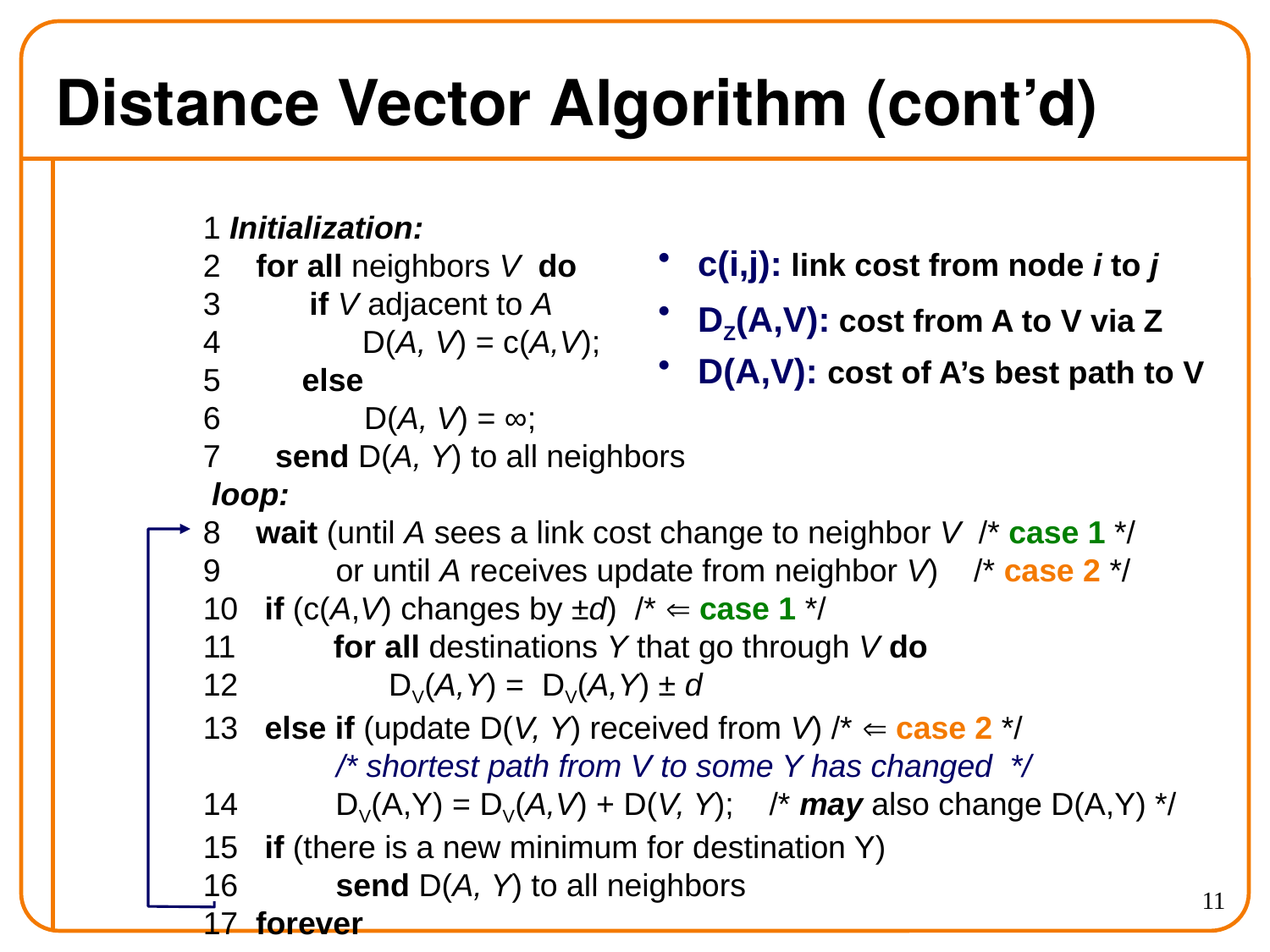

# Distance Vector Algorithm (cont’d)
1 Initialization:
2    for all neighbors V  do
3          if V adjacent to A
4                D(A, V) = c(A,V);
    else
           D(A, V) = ∞;
 send D(A, Y) to all neighbors
 loop:
8    wait (until A sees a link cost change to neighbor V  /* case 1 */
9             or until A receives update from neighbor V)    /* case 2 */
10   if (c(A,V) changes by ±d)  /* ⇐ case 1 */
11           for all destinations Y that go through V do
12                 DV(A,Y) =  DV(A,Y) ± d
13   else if (update D(V, Y) received from V) /* ⇐ case 2 */
               /* shortest path from V to some Y has changed  */
14           DV(A,Y) = DV(A,V) + D(V, Y);    /* may also change D(A,Y) */
15   if (there is a new minimum for destination Y)
16           send D(A, Y) to all neighbors
17  forever
c(i,j): link cost from node i to j
DZ(A,V): cost from A to V via Z
D(A,V): cost of A’s best path to V

11